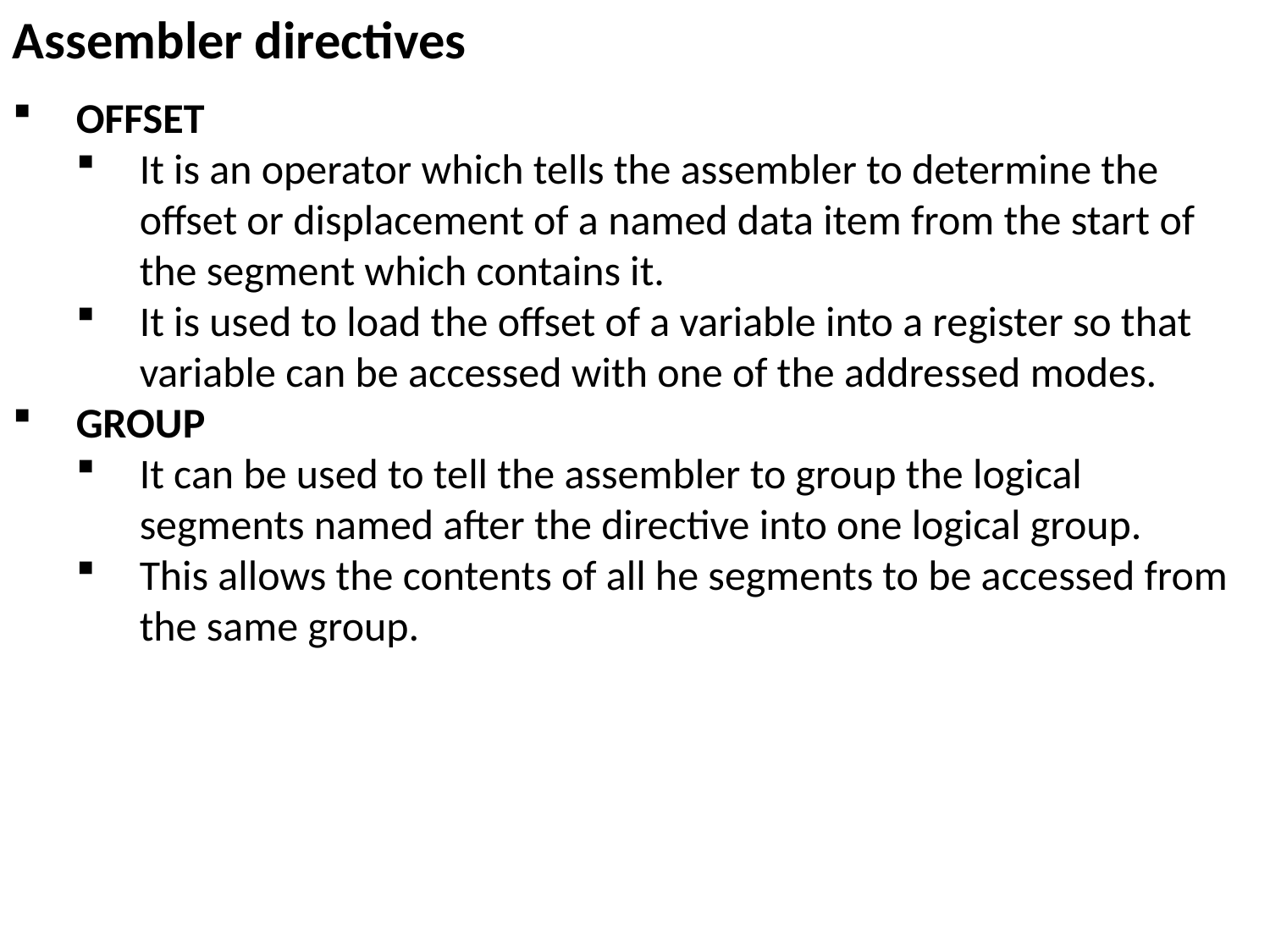

Assembler directives
OFFSET
It is an operator which tells the assembler to determine the offset or displacement of a named data item from the start of the segment which contains it.
It is used to load the offset of a variable into a register so that variable can be accessed with one of the addressed modes.
GROUP
It can be used to tell the assembler to group the logical segments named after the directive into one logical group.
This allows the contents of all he segments to be accessed from the same group.